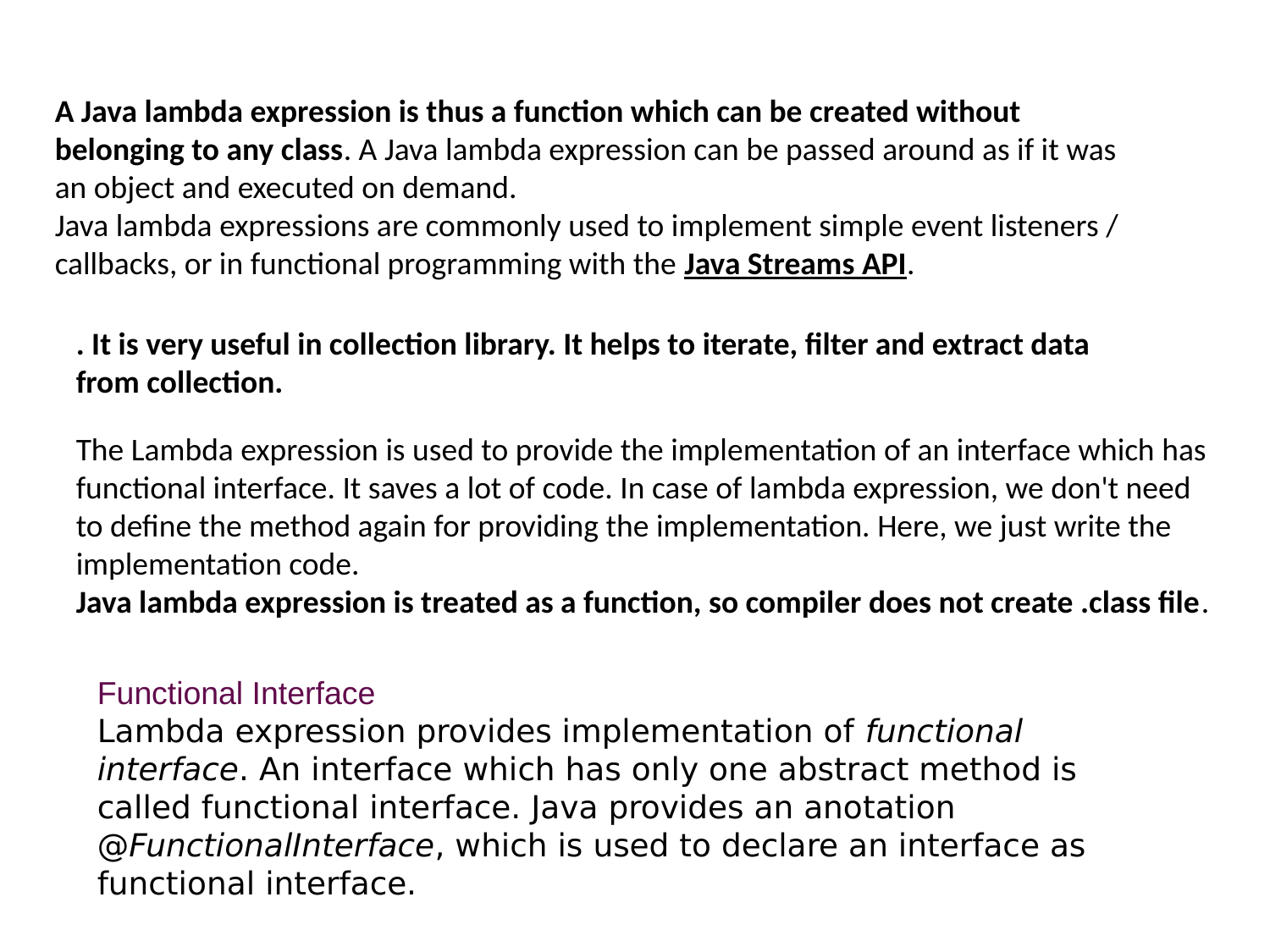

A Java lambda expression is thus a function which can be created without belonging to any class. A Java lambda expression can be passed around as if it was an object and executed on demand.
Java lambda expressions are commonly used to implement simple event listeners / callbacks, or in functional programming with the Java Streams API.
. It is very useful in collection library. It helps to iterate, filter and extract data from collection.
The Lambda expression is used to provide the implementation of an interface which has functional interface. It saves a lot of code. In case of lambda expression, we don't need to define the method again for providing the implementation. Here, we just write the implementation code.
Java lambda expression is treated as a function, so compiler does not create .class file.
Functional Interface
Lambda expression provides implementation of functional interface. An interface which has only one abstract method is called functional interface. Java provides an anotation @FunctionalInterface, which is used to declare an interface as functional interface.